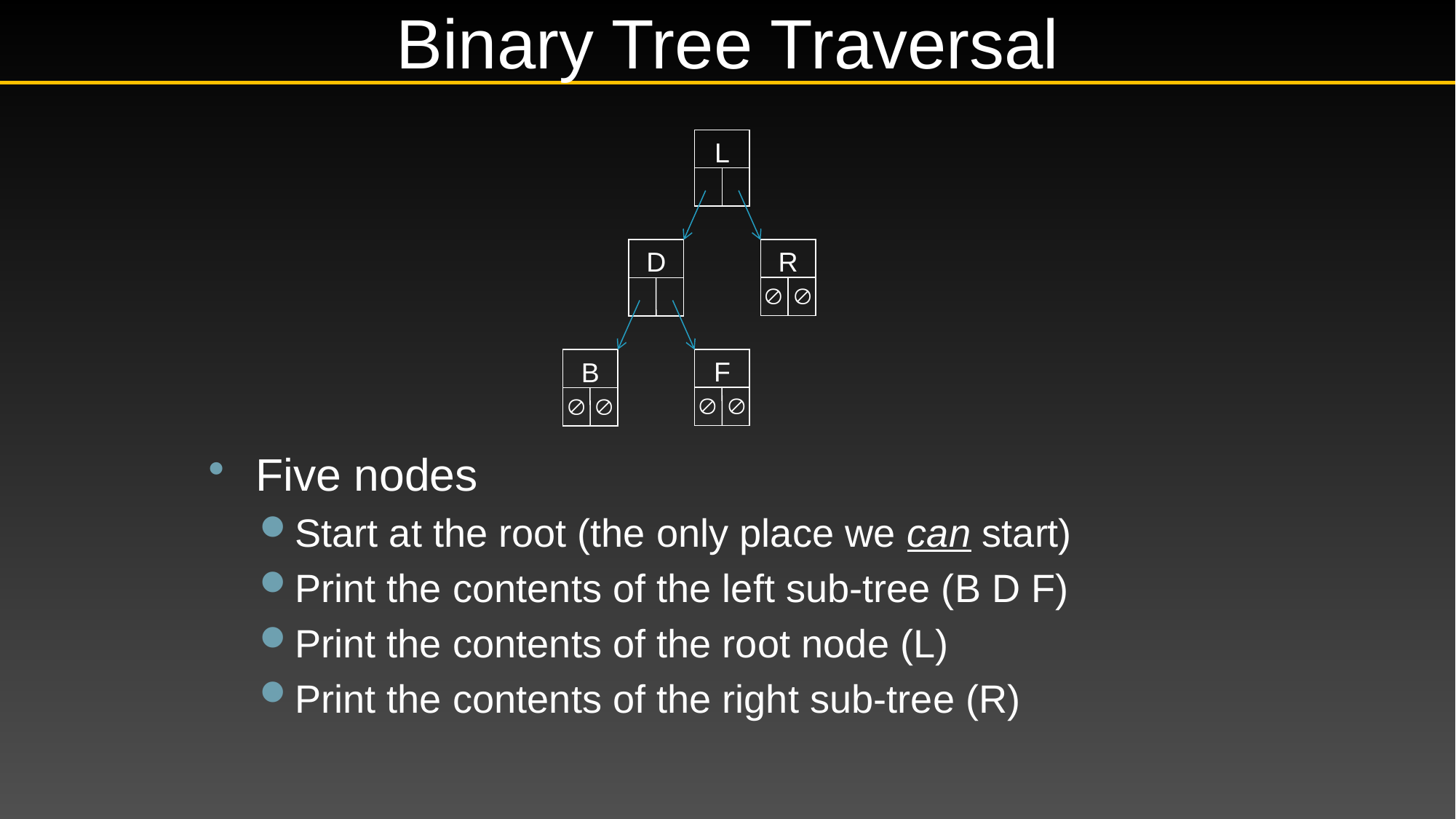

# Binary Tree Traversal
L

R
∅ ∅
D

F
∅ ∅
B
∅ ∅
Five nodes
Start at the root (the only place we can start)
Print the contents of the left sub-tree (B D F)
Print the contents of the root node (L)
Print the contents of the right sub-tree (R)